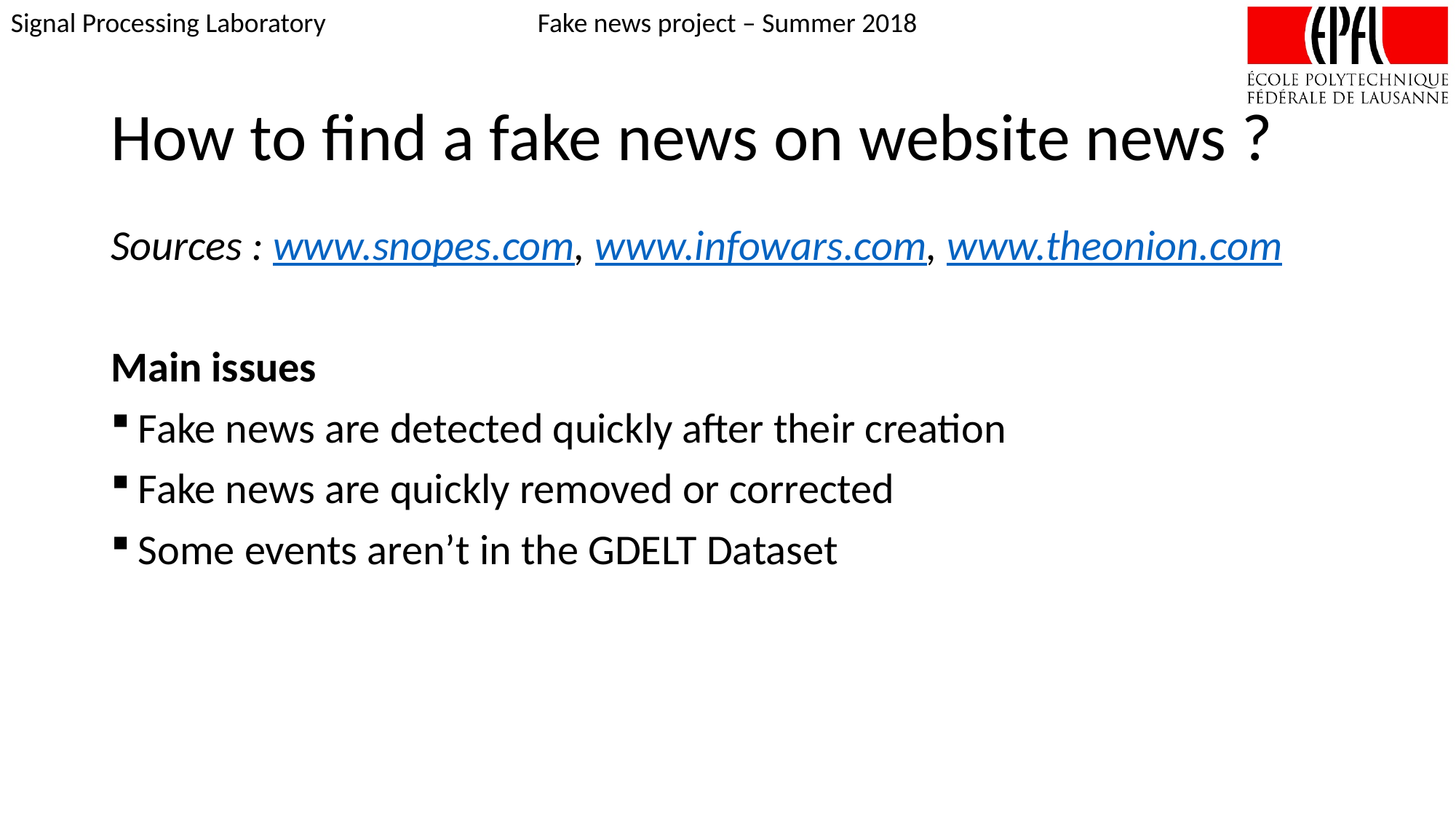

# How to find a fake news on website news ?
Sources : www.snopes.com, www.infowars.com, www.theonion.com

Main issues
Fake news are detected quickly after their creation
Fake news are quickly removed or corrected
Some events aren’t in the GDELT Dataset